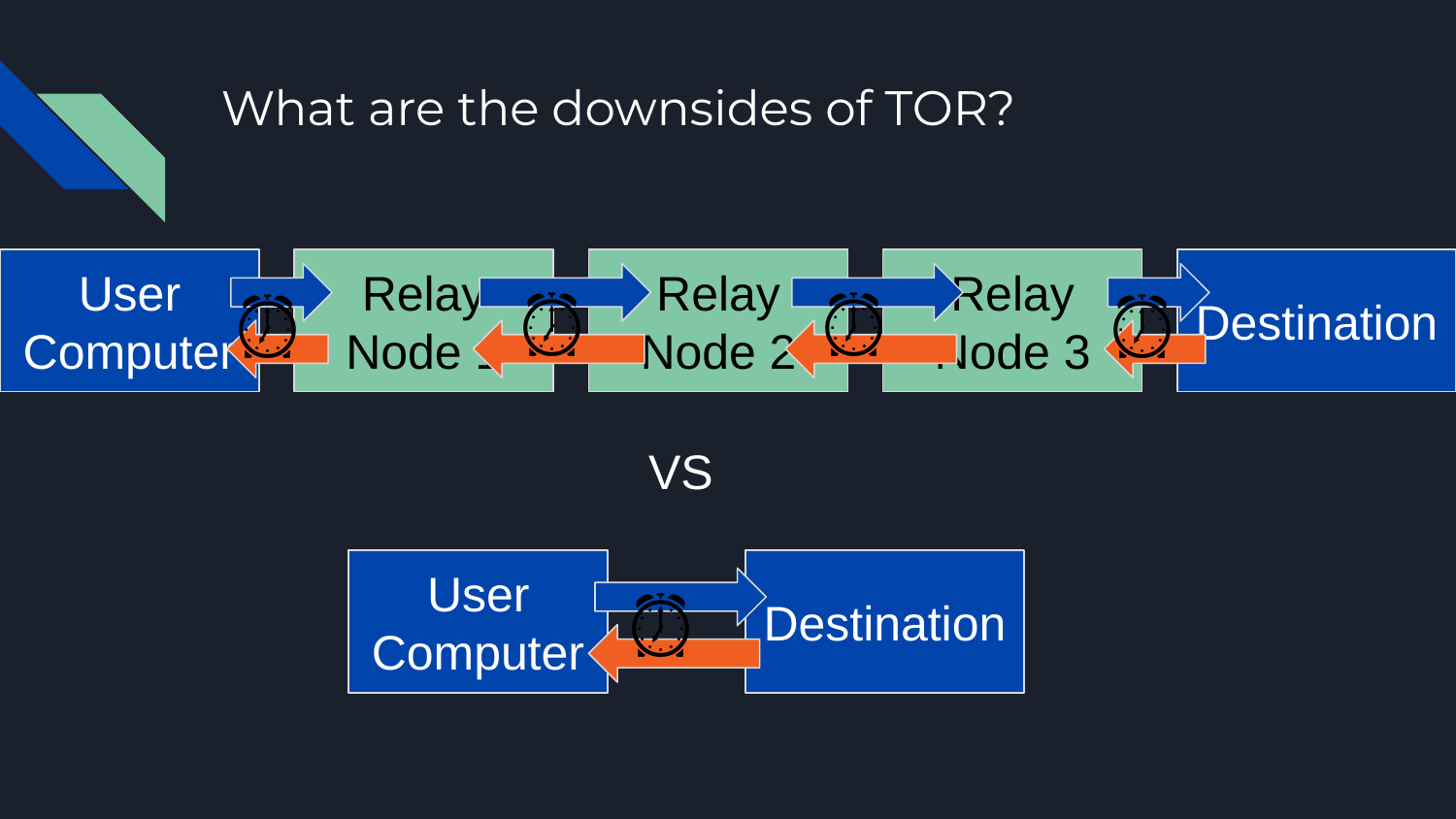

# What are the downsides of TOR?
User Computer
Relay Node 1
Relay Node 2
Relay Node 3
Destination
⏰
⏰
⏰

⏰

VS
User Computer
Destination
⏰